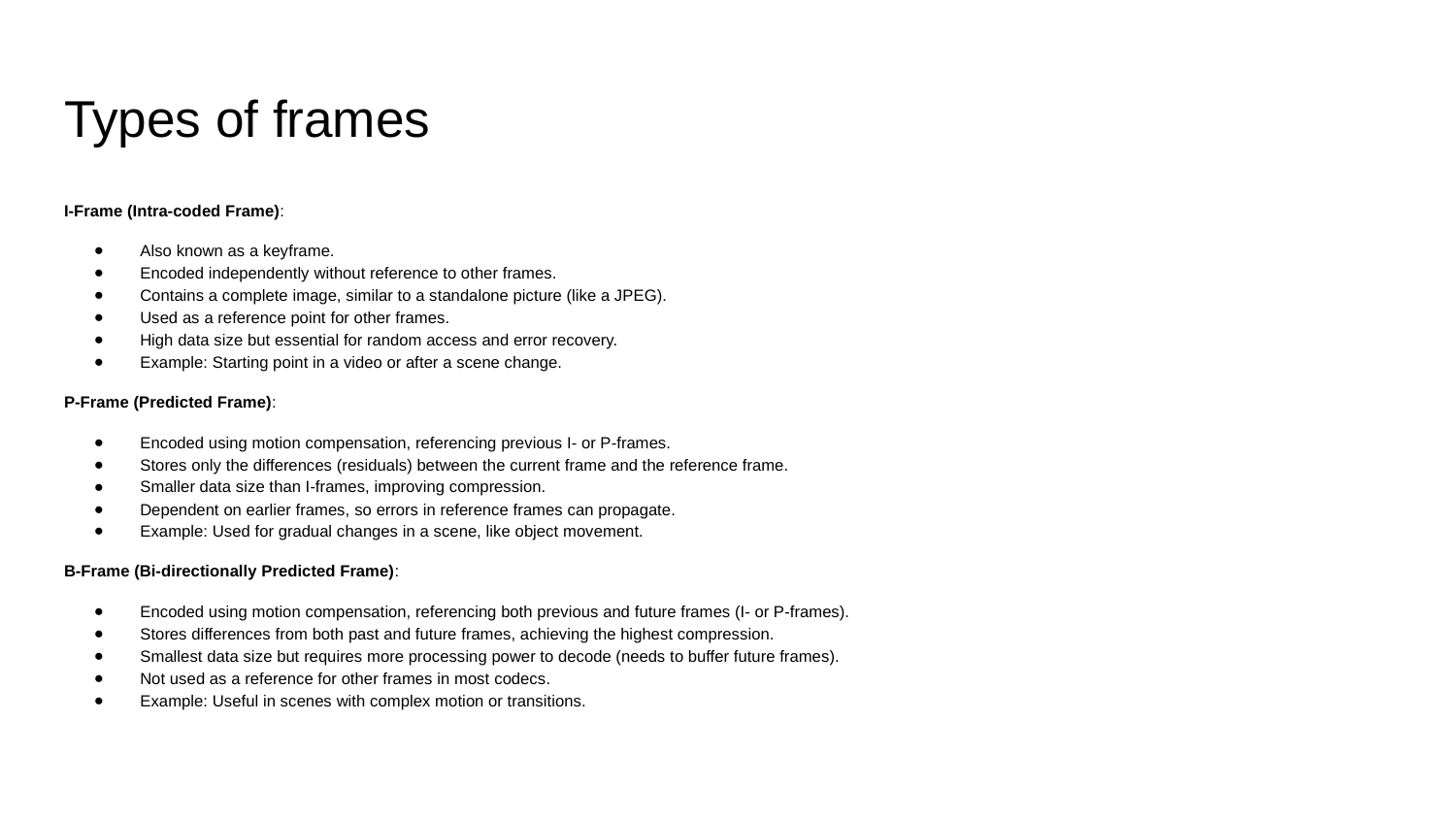

# Types of frames
I-Frame (Intra-coded Frame):
Also known as a keyframe.
Encoded independently without reference to other frames.
Contains a complete image, similar to a standalone picture (like a JPEG).
Used as a reference point for other frames.
High data size but essential for random access and error recovery.
Example: Starting point in a video or after a scene change.
P-Frame (Predicted Frame):
Encoded using motion compensation, referencing previous I- or P-frames.
Stores only the differences (residuals) between the current frame and the reference frame.
Smaller data size than I-frames, improving compression.
Dependent on earlier frames, so errors in reference frames can propagate.
Example: Used for gradual changes in a scene, like object movement.
B-Frame (Bi-directionally Predicted Frame):
Encoded using motion compensation, referencing both previous and future frames (I- or P-frames).
Stores differences from both past and future frames, achieving the highest compression.
Smallest data size but requires more processing power to decode (needs to buffer future frames).
Not used as a reference for other frames in most codecs.
Example: Useful in scenes with complex motion or transitions.